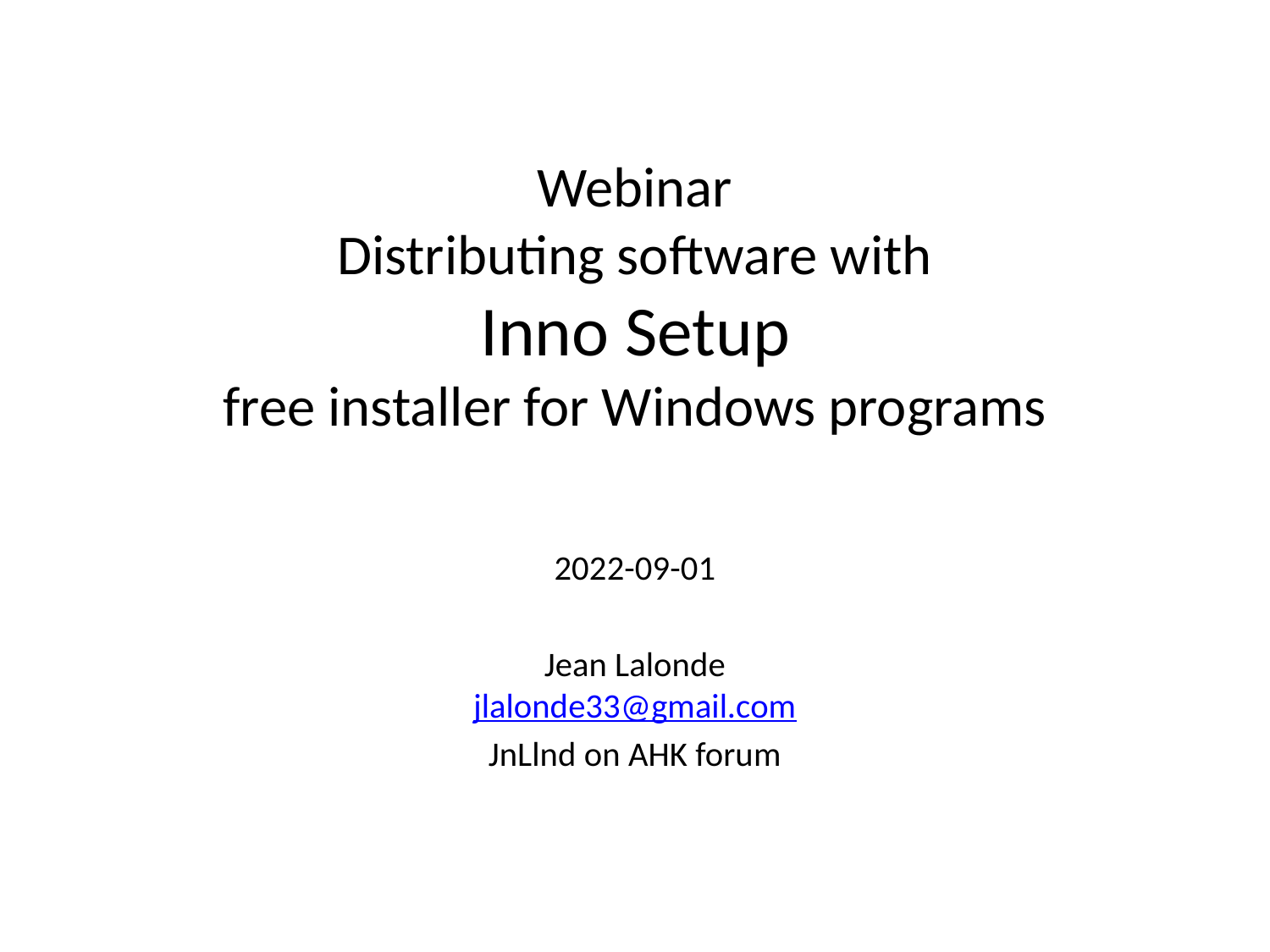

# Webinar Distributing software with Inno Setup free installer for Windows programs
2022-09-01

Jean Lalonde
jlalonde33@gmail.com
JnLlnd on AHK forum